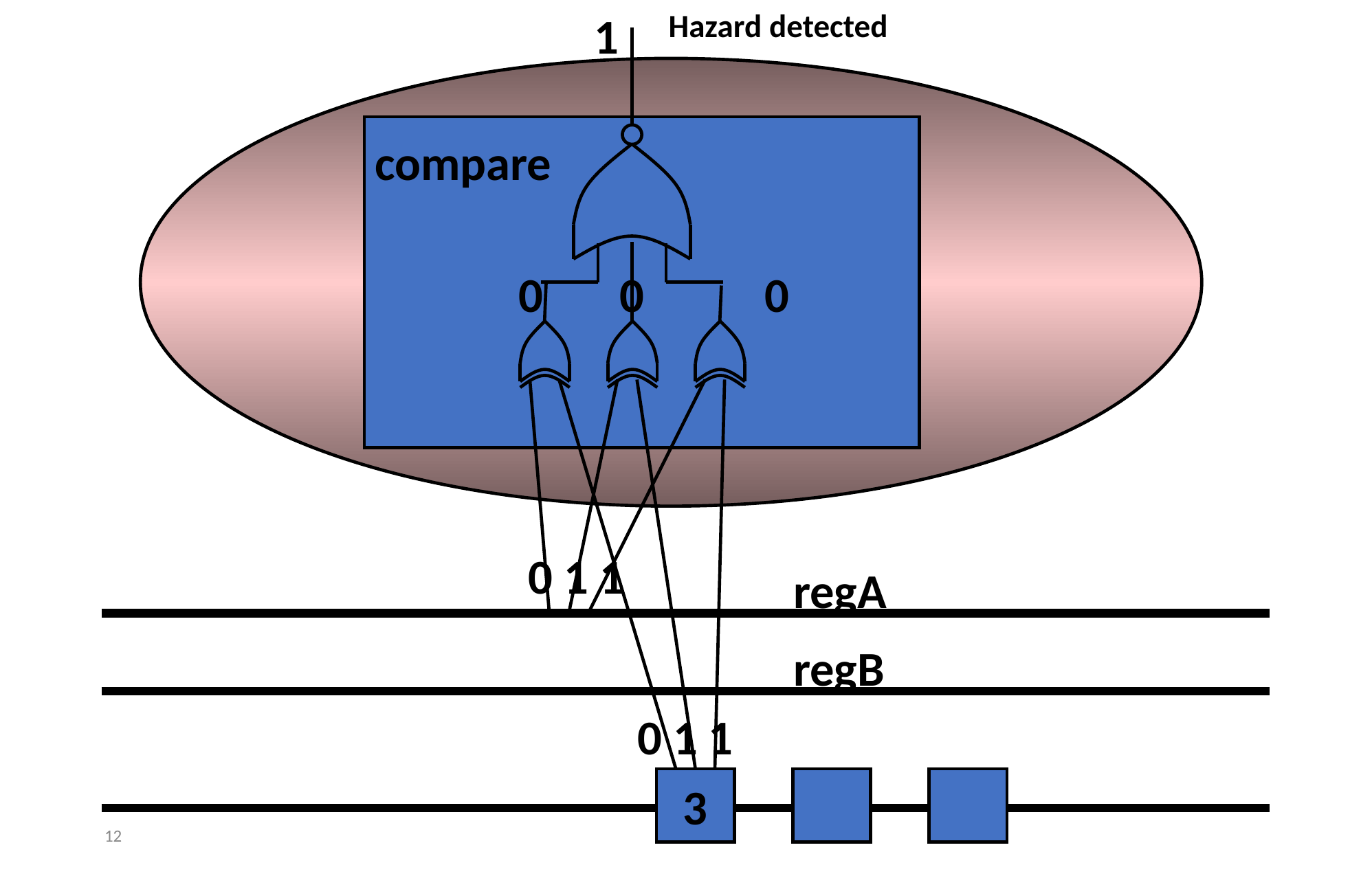

1
Hazard detected

compare

0       0           0

0 1 1
regA
regB
0 1 1
3

12